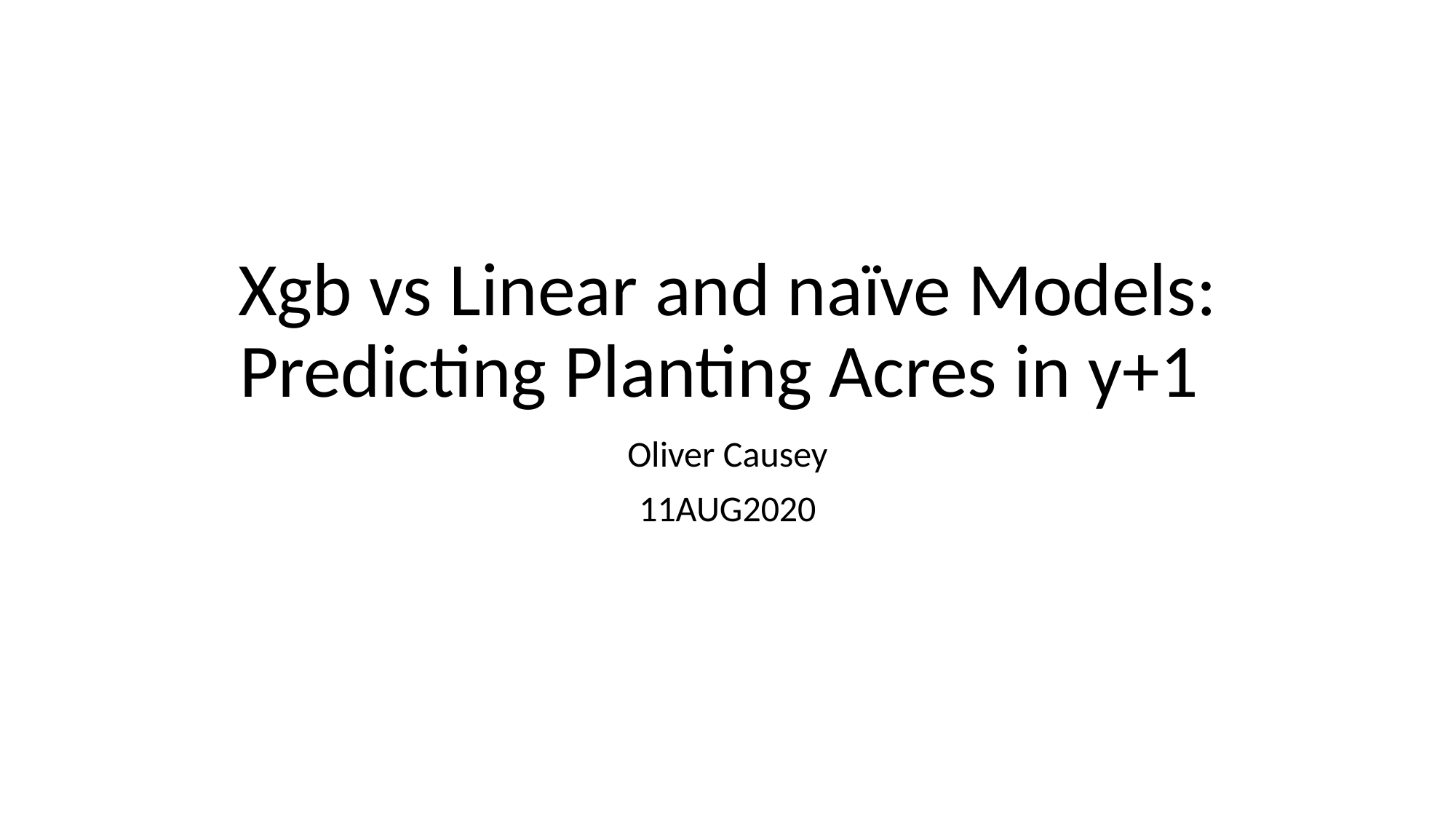

# Xgb vs Linear and naïve Models: Predicting Planting Acres in y+1
Oliver Causey
11AUG2020